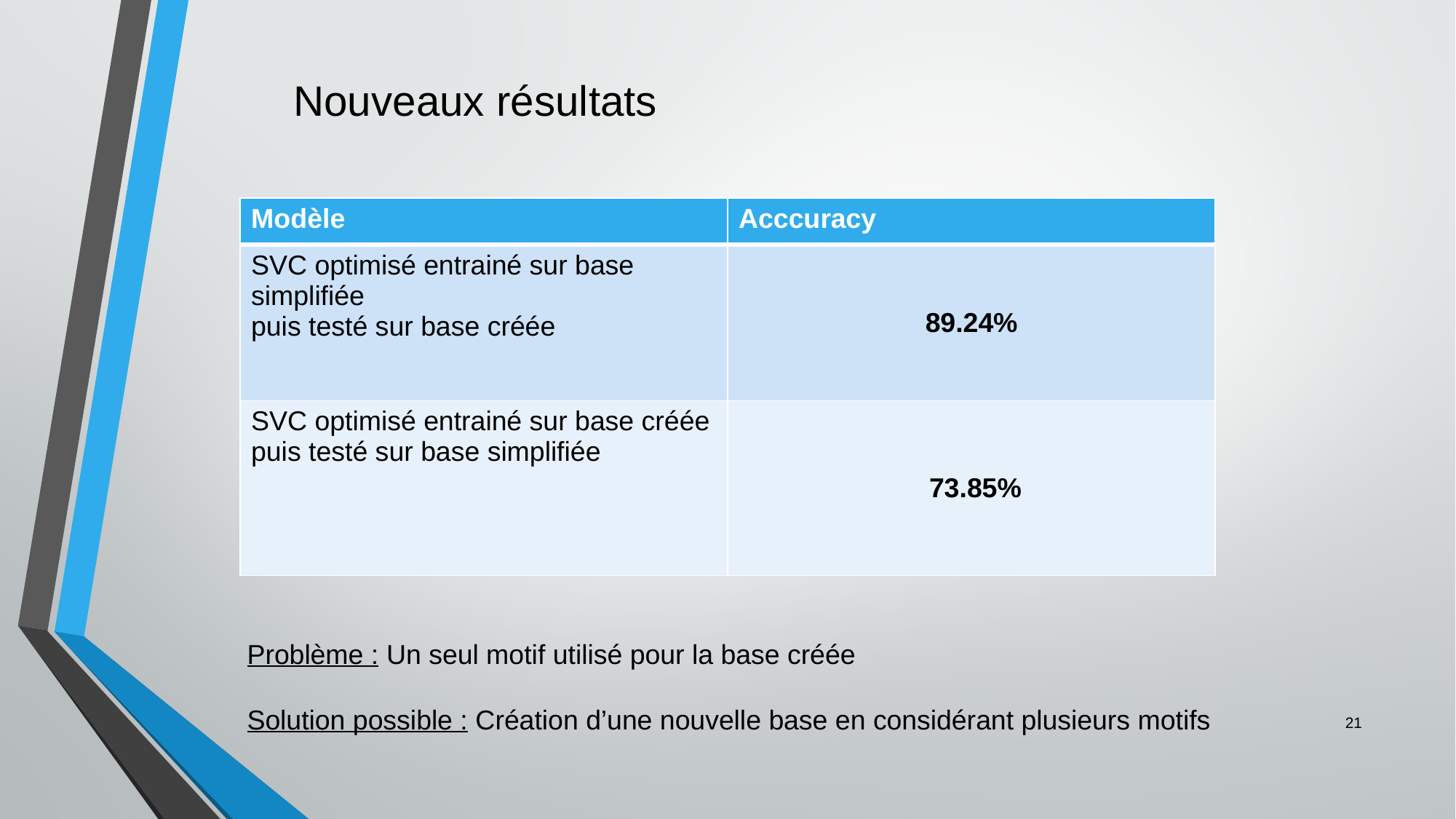

Nouveaux résultats
| Modèle | Acccuracy |
| --- | --- |
| SVC optimisé entrainé sur base simplifiée puis testé sur base créée | 89.24% |
| SVC optimisé entrainé sur base créée puis testé sur base simplifiée | 73.85% |
Problème : Un seul motif utilisé pour la base créée

Solution possible : Création d’une nouvelle base en considérant plusieurs motifs
21